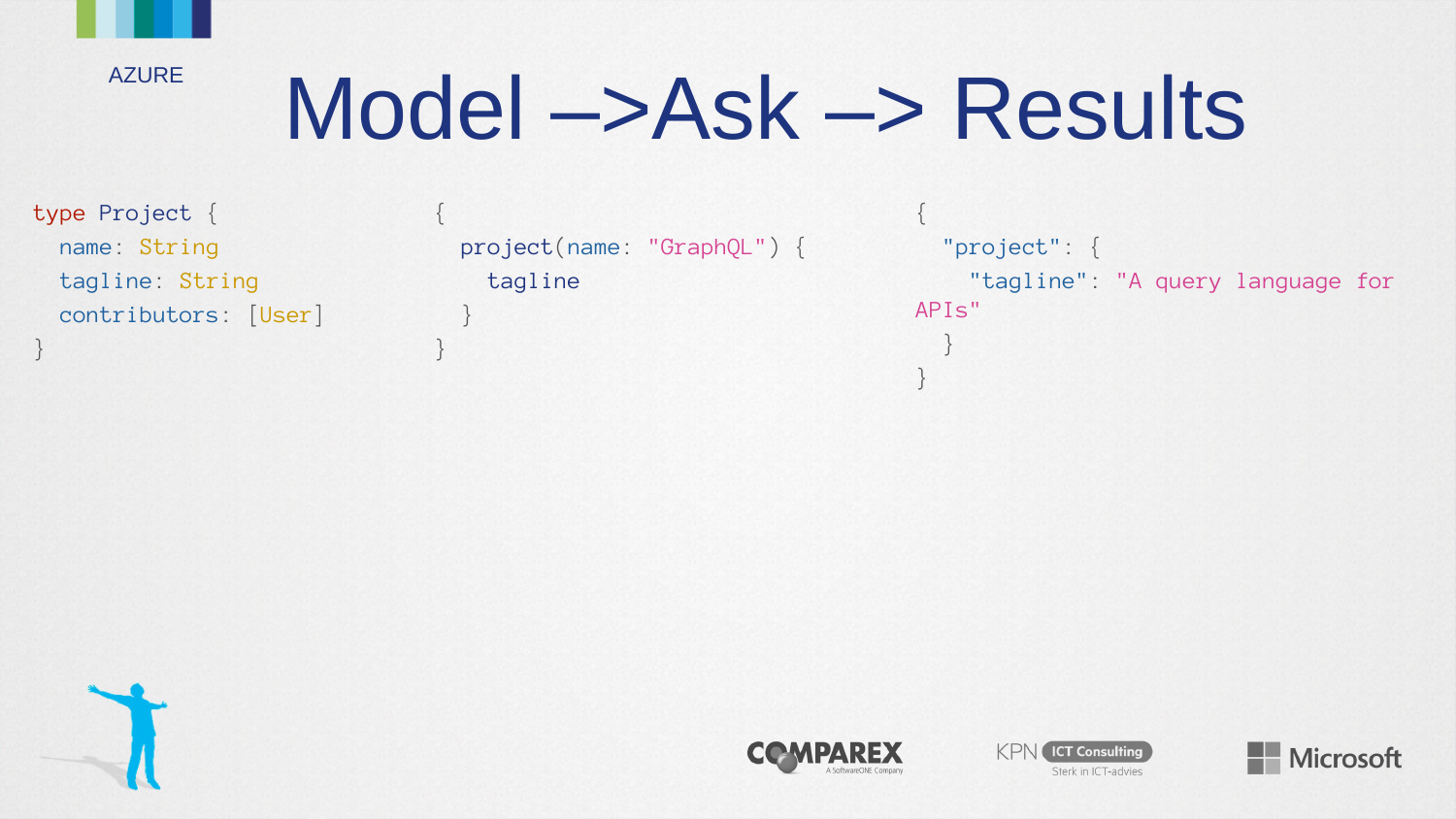

# Model –>Ask –> Results
type Project {
  name: String
  tagline: String
  contributors: [User]
}
{
  project(name: "GraphQL") {
    tagline
  }
}

{
  "project": {
    "tagline": "A query language for APIs"
  }
}